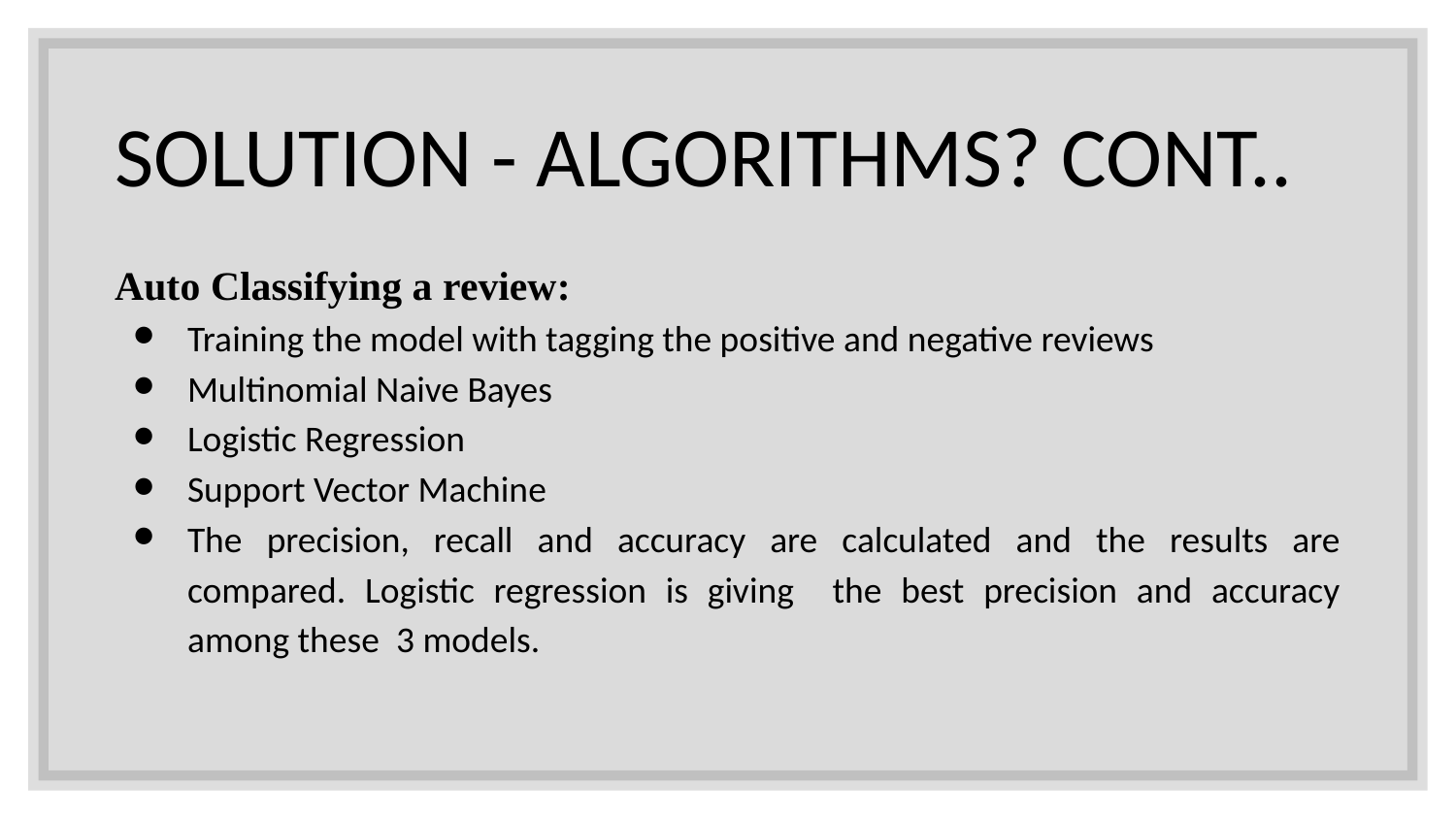

# SOLUTION - ALGORITHMS? CONT..

Auto Classifying a review:
Training the model with tagging the positive and negative reviews
Multinomial Naive Bayes
Logistic Regression
Support Vector Machine
The precision, recall and accuracy are calculated and the results are compared. Logistic regression is giving  the best precision and accuracy among these  3 models.